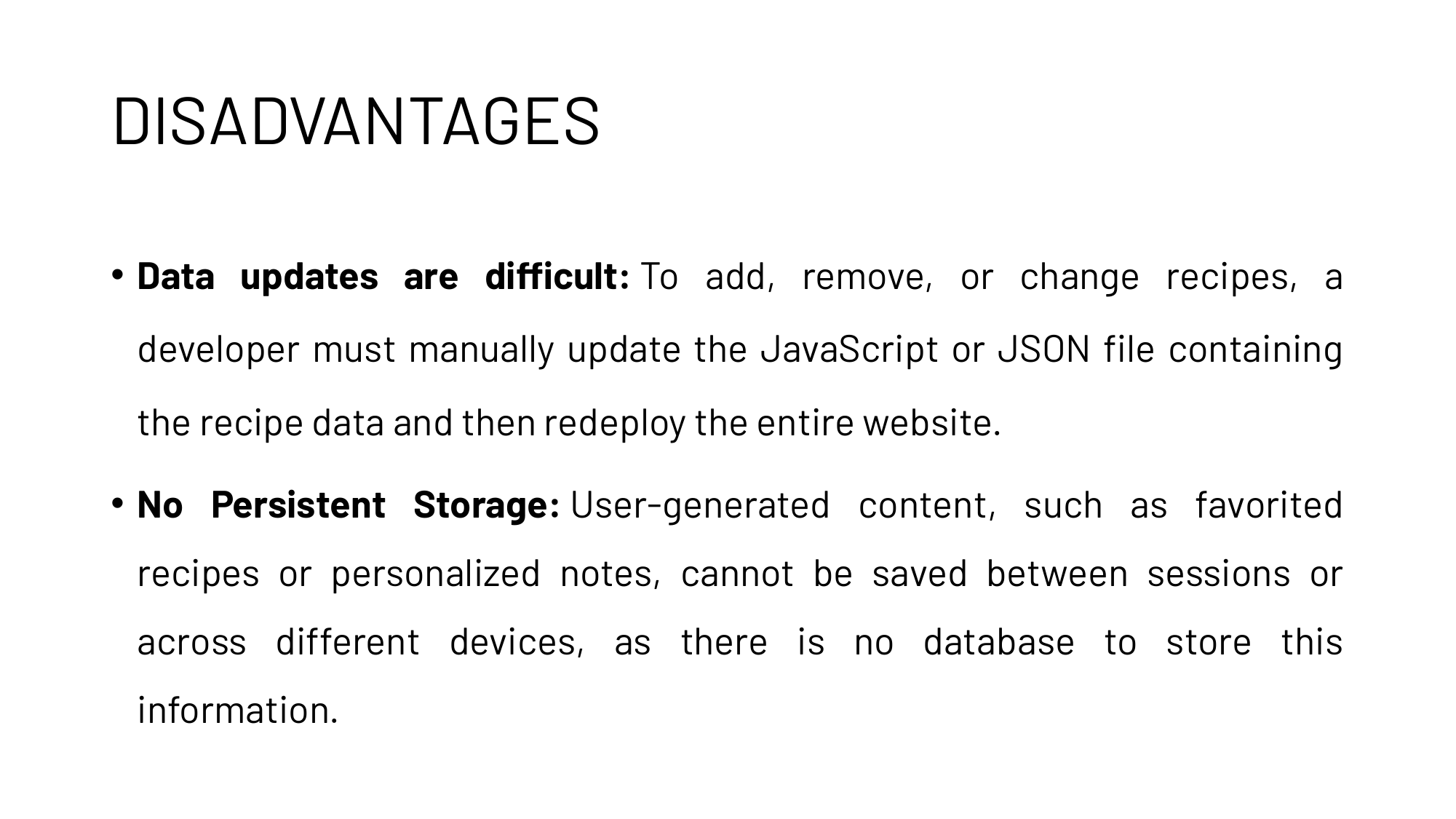

# DISADVANTAGES
Data updates are difficult: To add, remove, or change recipes, a developer must manually update the JavaScript or JSON file containing the recipe data and then redeploy the entire website.
No Persistent Storage: User-generated content, such as favorited recipes or personalized notes, cannot be saved between sessions or across different devices, as there is no database to store this information.